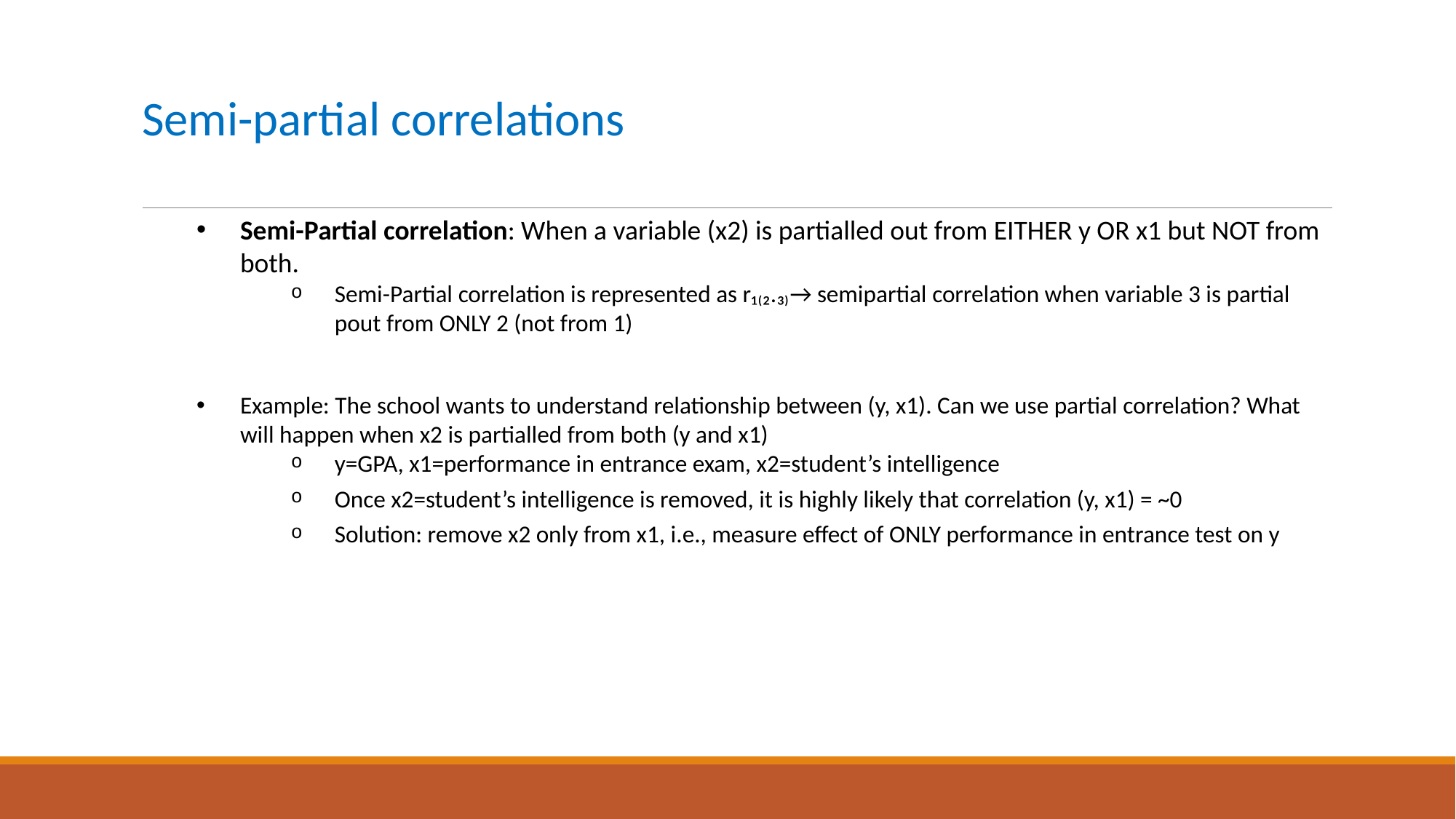

# Semi-partial correlations
Semi-Partial correlation: When a variable (x2) is partialled out from EITHER y OR x1 but NOT from both.
Semi-Partial correlation is represented as r₁₍₂.₃₎→ semipartial correlation when variable 3 is partial pout from ONLY 2 (not from 1)

Example: The school wants to understand relationship between (y, x1). Can we use partial correlation? What will happen when x2 is partialled from both (y and x1)
y=GPA, x1=performance in entrance exam, x2=student’s intelligence
Once x2=student’s intelligence is removed, it is highly likely that correlation (y, x1) = ~0
Solution: remove x2 only from x1, i.e., measure effect of ONLY performance in entrance test on y